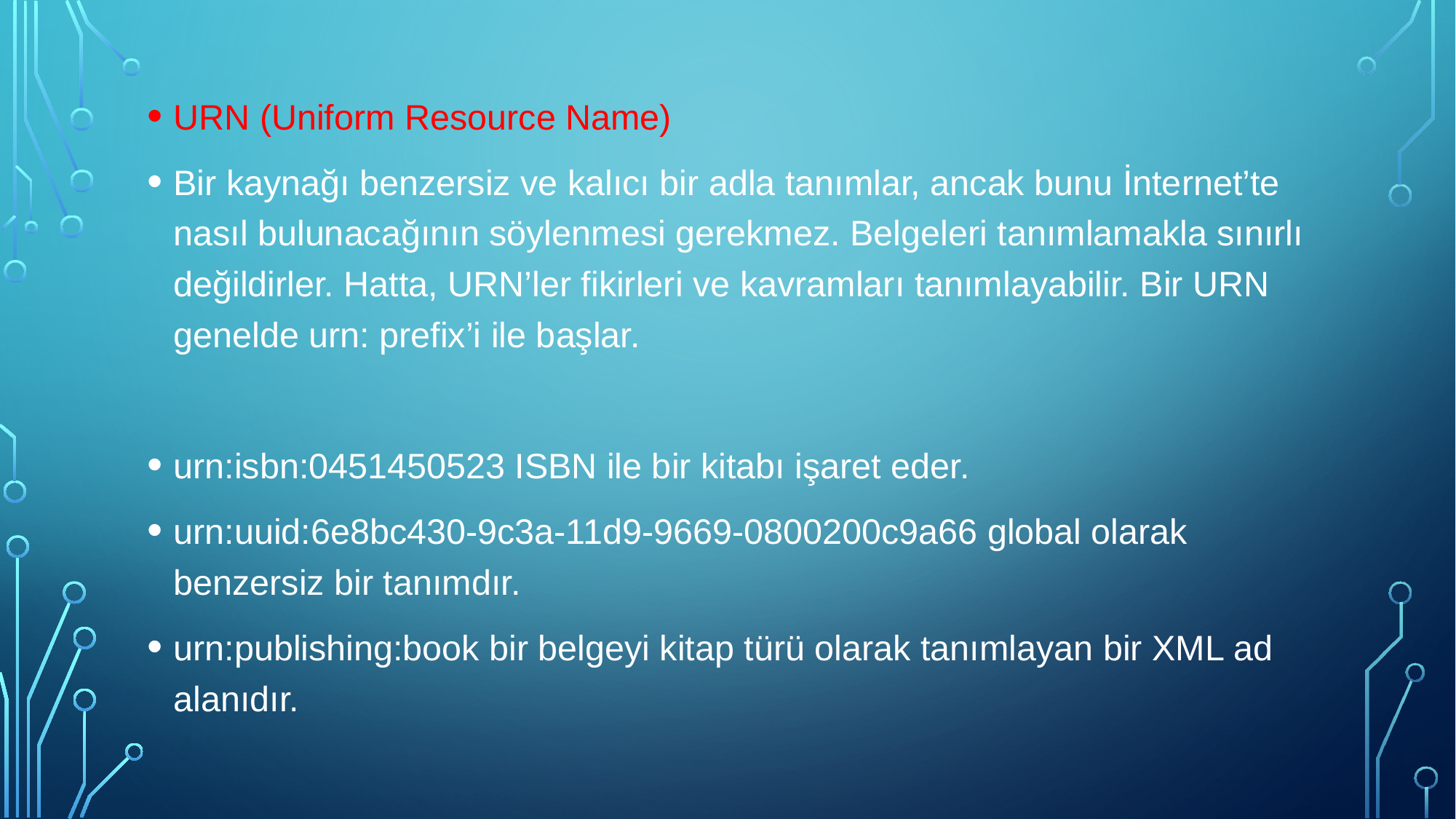

URN (Uniform Resource Name)
Bir kaynağı benzersiz ve kalıcı bir adla tanımlar, ancak bunu İnternet’te nasıl bulunacağının söylenmesi gerekmez. Belgeleri tanımlamakla sınırlı değildirler. Hatta, URN’ler fikirleri ve kavramları tanımlayabilir. Bir URN genelde urn: prefix’i ile başlar.

urn:isbn:0451450523 ISBN ile bir kitabı işaret eder.
urn:uuid:6e8bc430-9c3a-11d9-9669-0800200c9a66 global olarak benzersiz bir tanımdır.
urn:publishing:book bir belgeyi kitap türü olarak tanımlayan bir XML ad alanıdır.